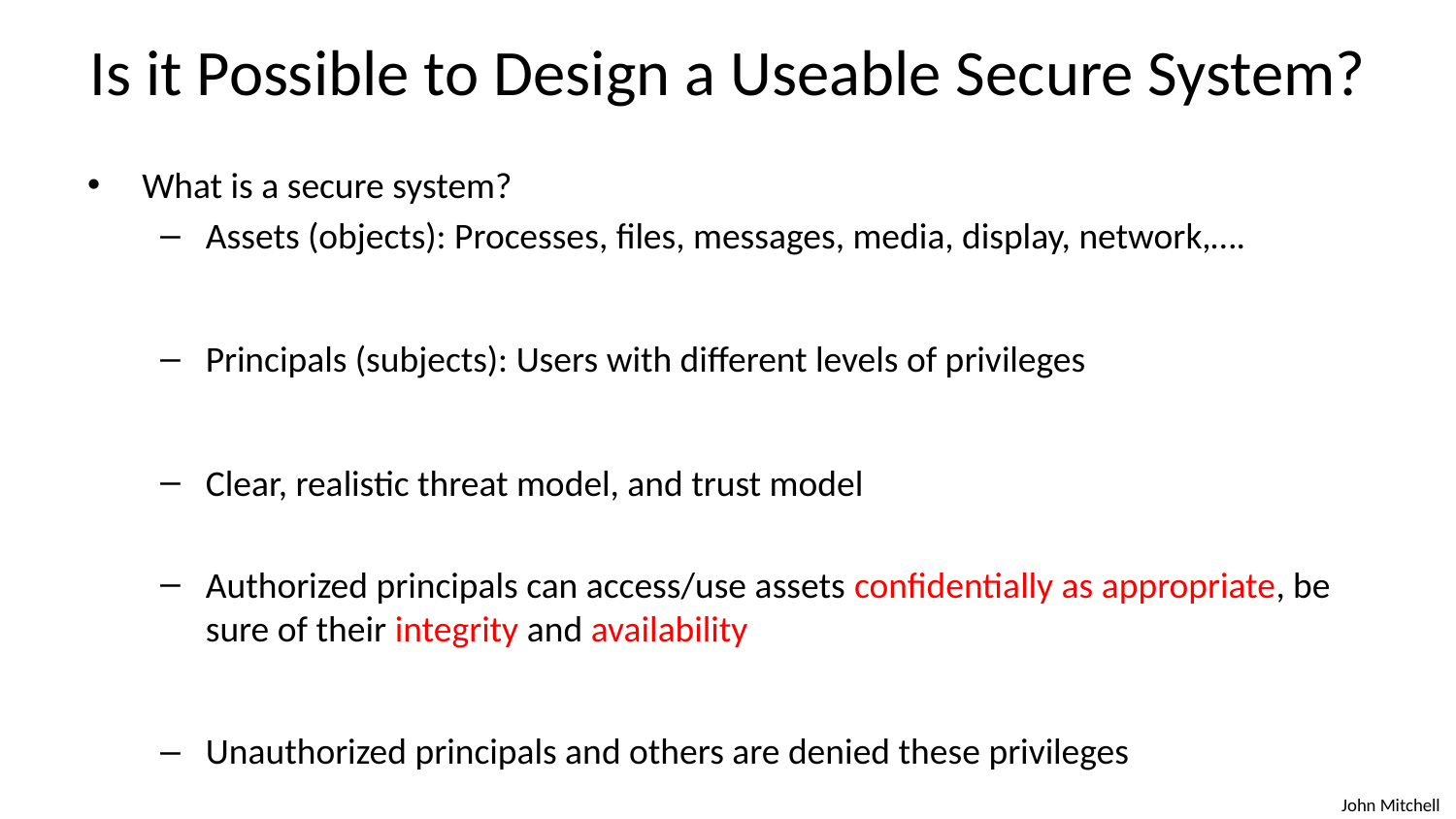

# Is it Possible to Design a Useable Secure System?
What is a secure system?
Assets (objects): Processes, files, messages, media, display, network,….

Principals (subjects): Users with different levels of privileges

Clear, realistic threat model, and trust model

Authorized principals can access/use assets confidentially as appropriate, be sure of their integrity and availability

Unauthorized principals and others are denied these privileges